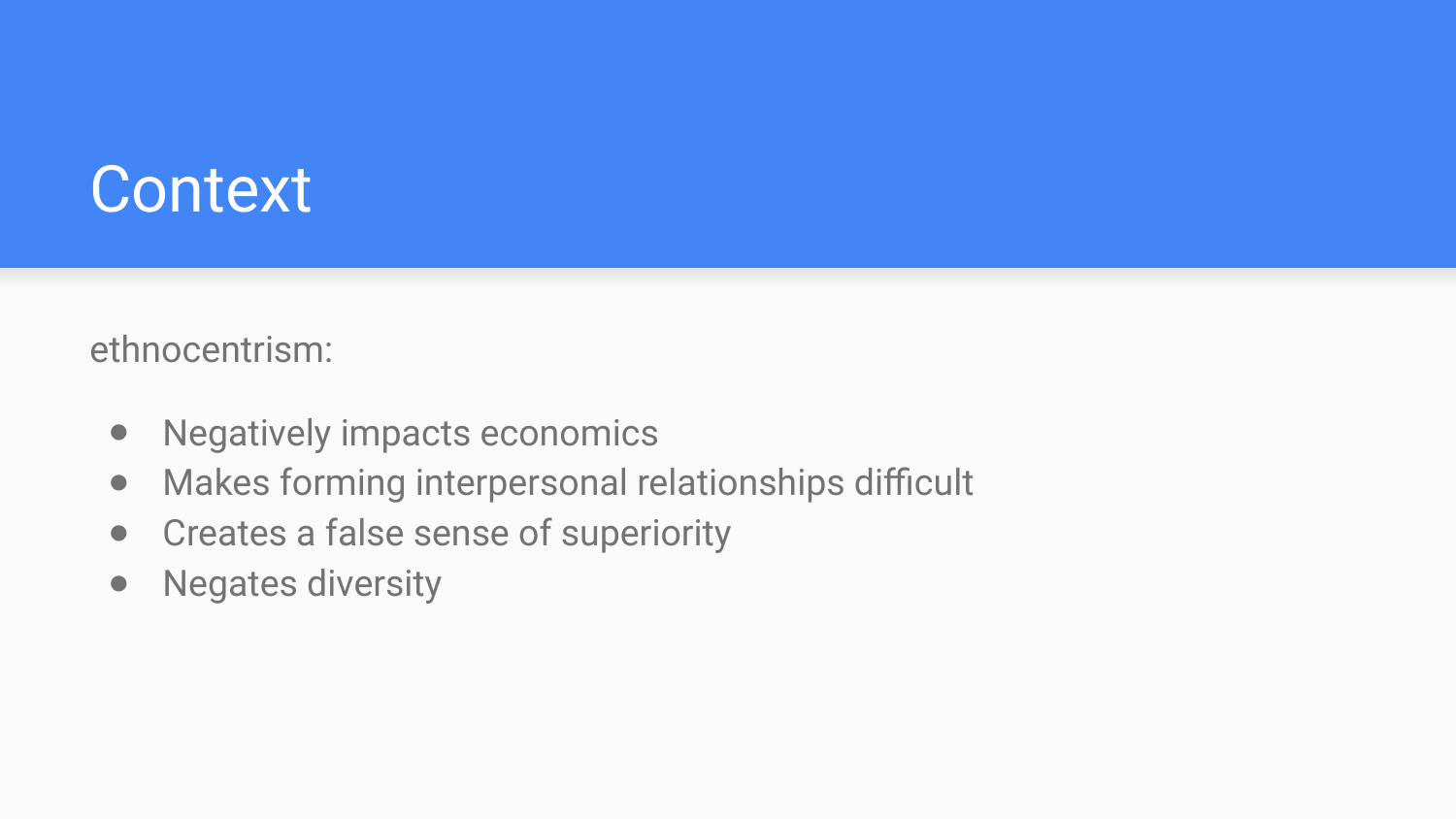

# Context
ethnocentrism:
Negatively impacts economics
Makes forming interpersonal relationships difficult
Creates a false sense of superiority
Negates diversity